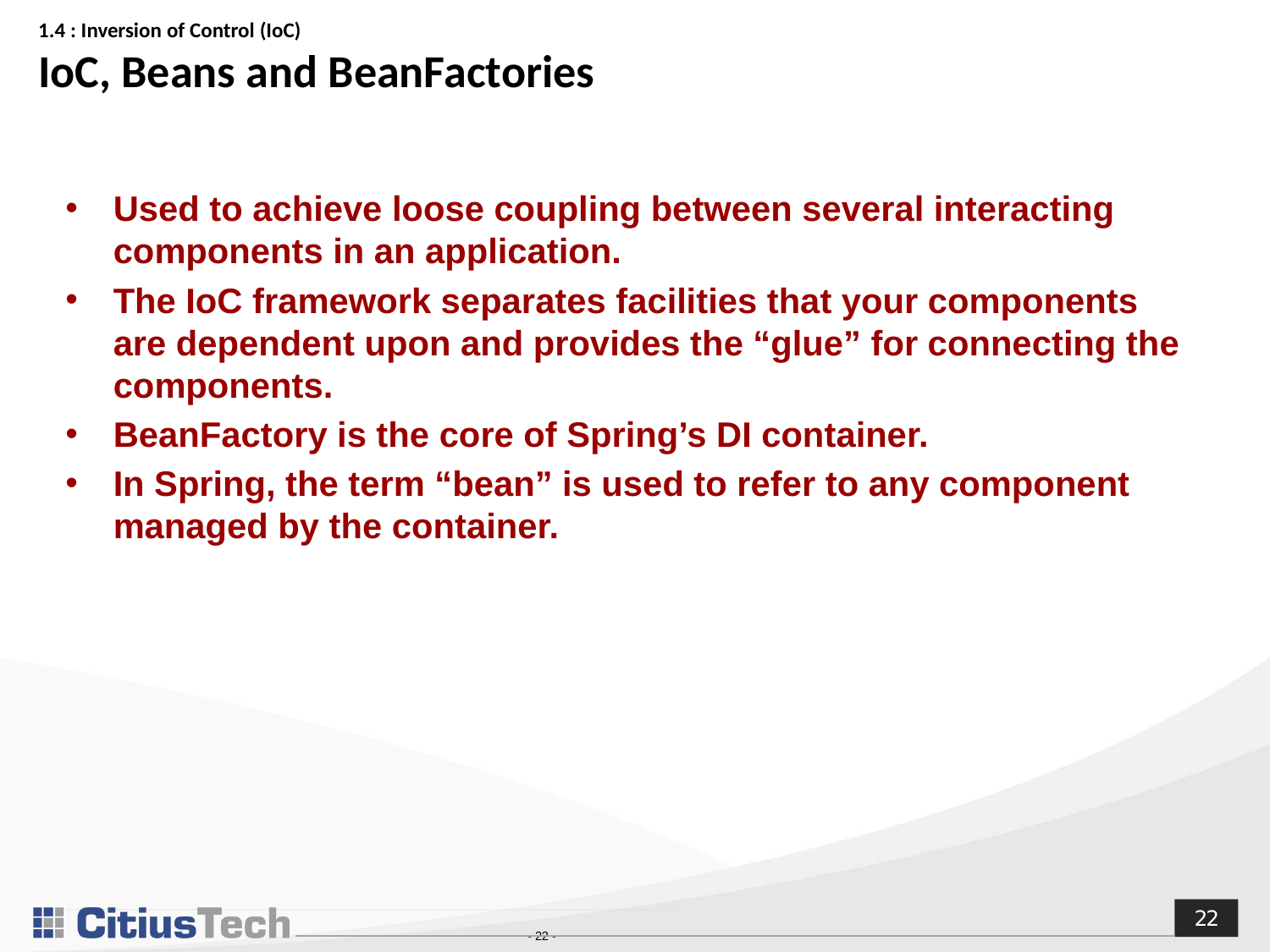

# 1.4 : Inversion of Control (IoC) IoC, Beans and BeanFactories
Used to achieve loose coupling between several interacting components in an application.
The IoC framework separates facilities that your components are dependent upon and provides the “glue” for connecting the components.
BeanFactory is the core of Spring’s DI container.
In Spring, the term “bean” is used to refer to any component managed by the container.